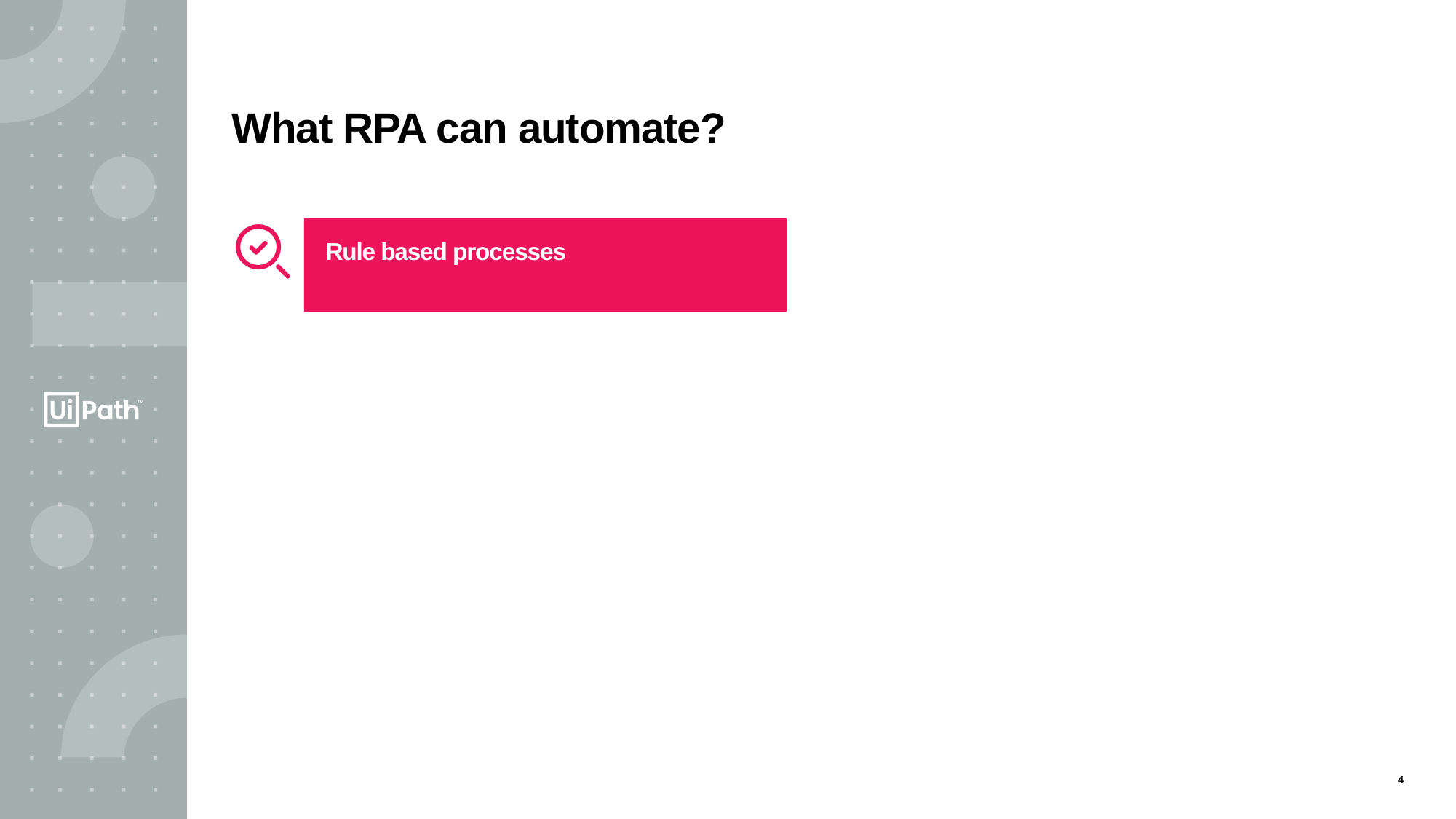

# What RPA can automate?

Rule based processes

4